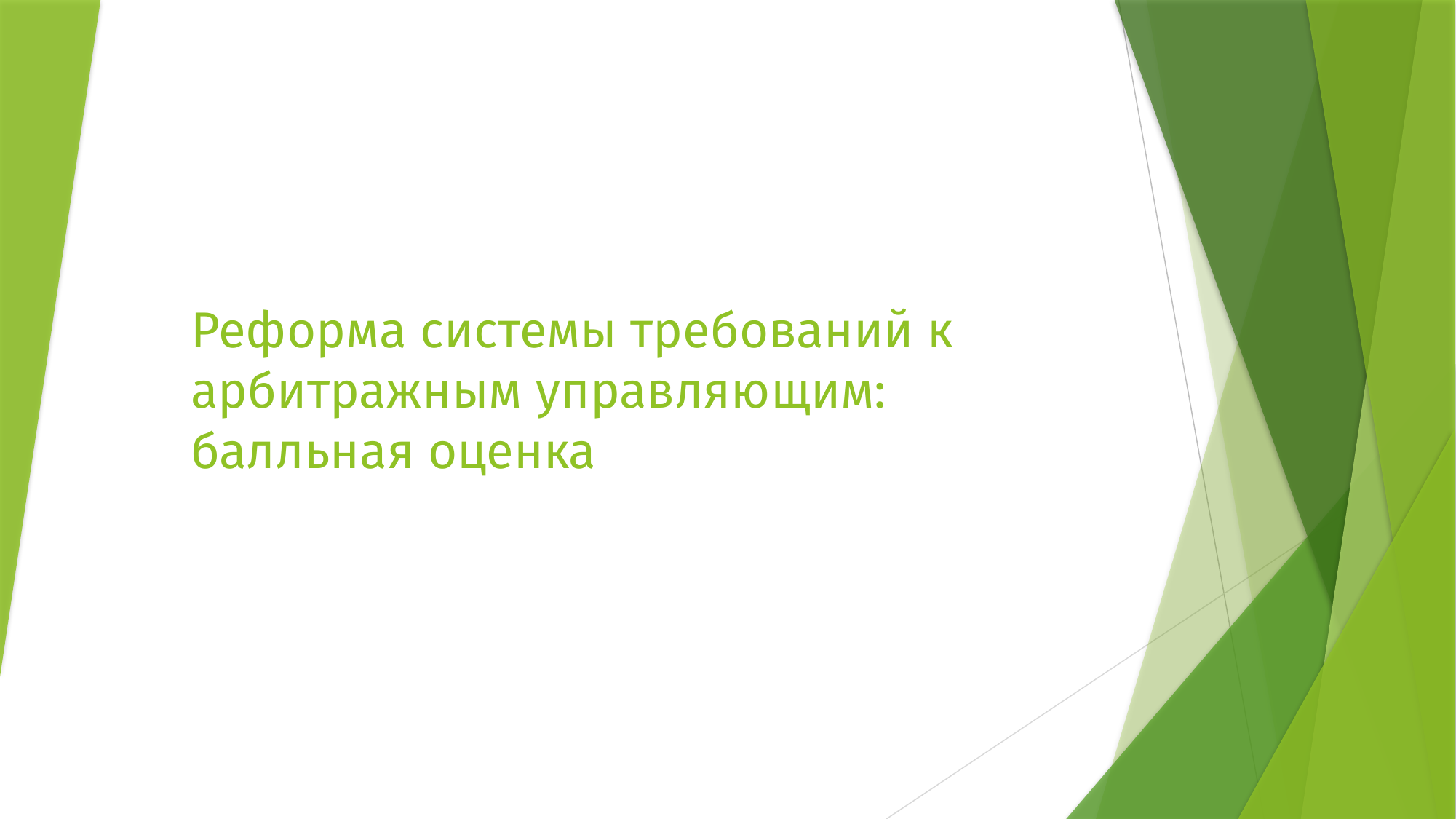

# Реформа системы требований к арбитражным управляющим: балльная оценка